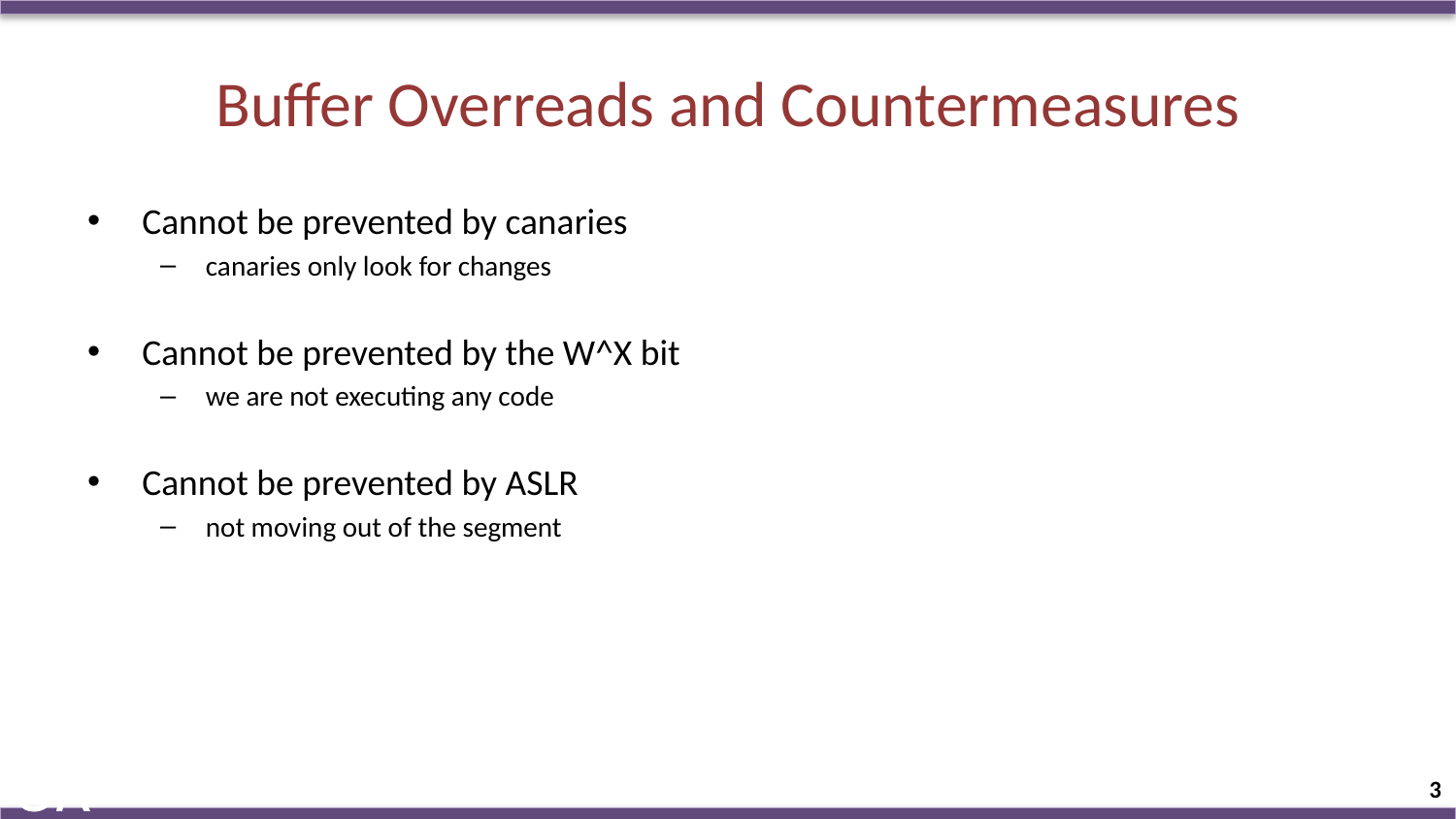

# Buffer Overreads and Countermeasures
Cannot be prevented by canaries
canaries only look for changes

Cannot be prevented by the W^X bit
we are not executing any code

Cannot be prevented by ASLR
not moving out of the segment

3